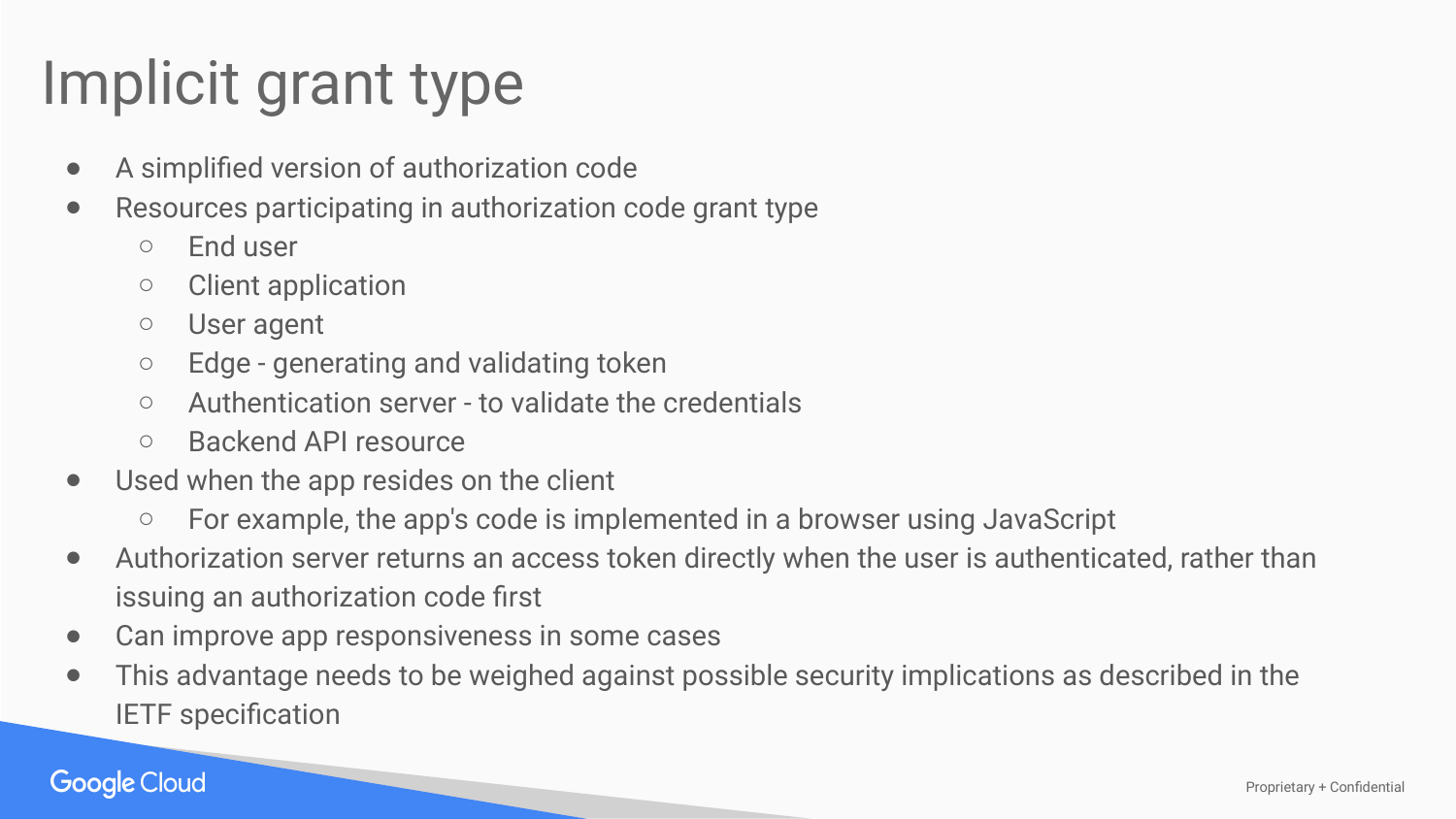

Implicit grant type
A simplified version of authorization code
Resources participating in authorization code grant type
End user
Client application
User agent
Edge - generating and validating token
Authentication server - to validate the credentials
Backend API resource
Used when the app resides on the client
For example, the app's code is implemented in a browser using JavaScript
Authorization server returns an access token directly when the user is authenticated, rather than issuing an authorization code first
Can improve app responsiveness in some cases
This advantage needs to be weighed against possible security implications as described in the IETF specification